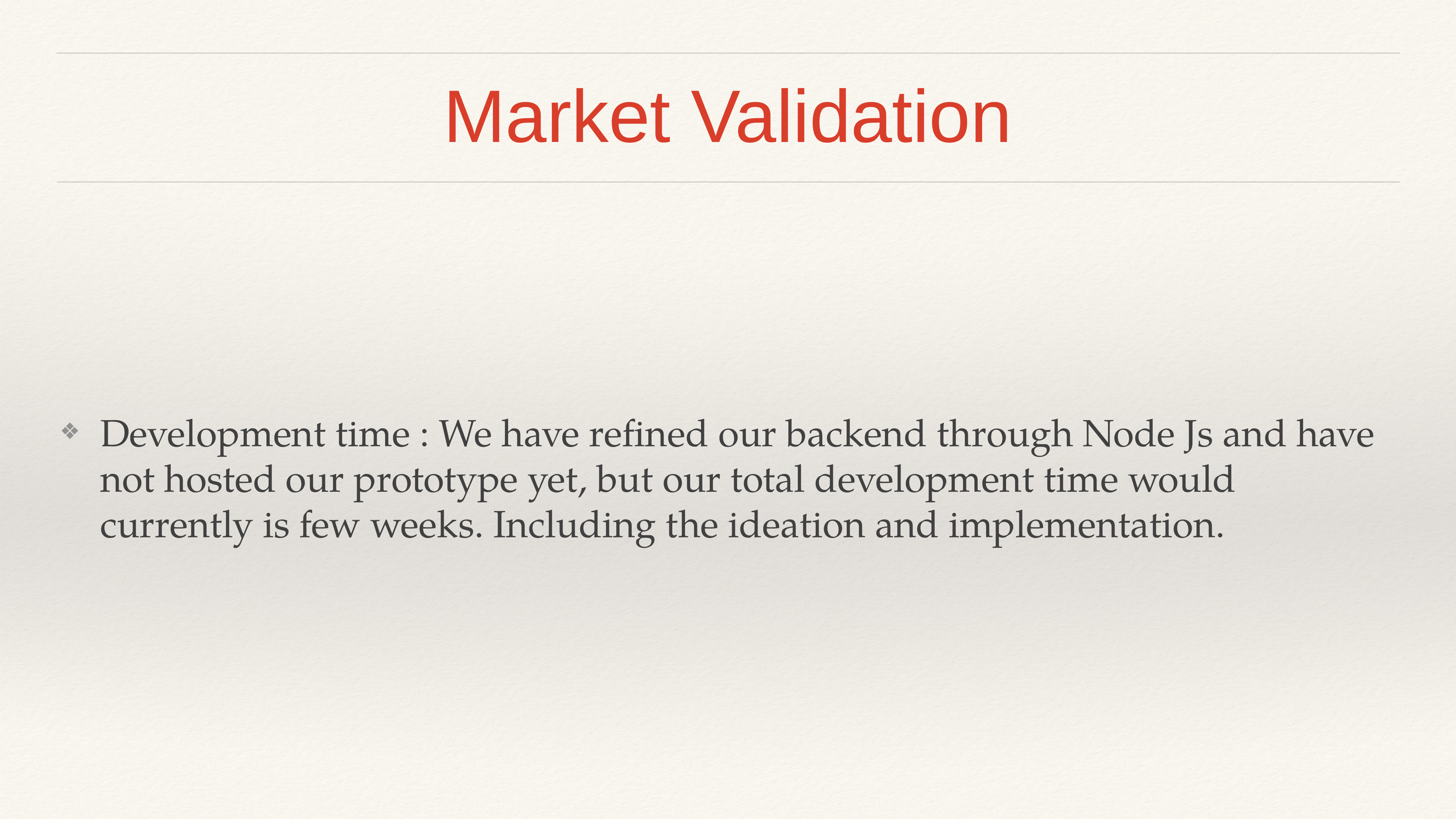

# Market Validation
Development time : We have refined our backend through Node Js and have not hosted our prototype yet, but our total development time would currently is few weeks. Including the ideation and implementation.